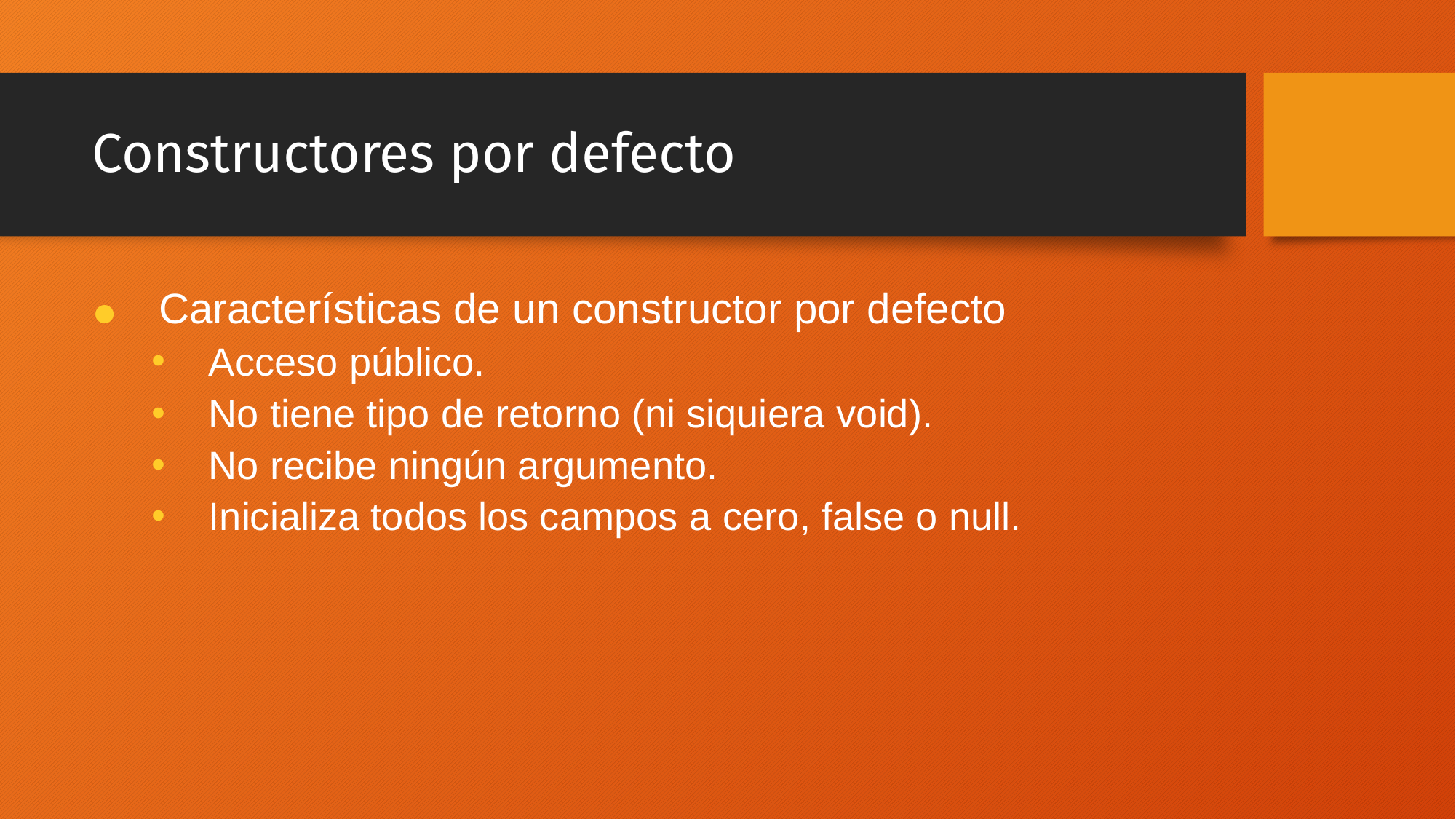

# Constructores por defecto
Características de un constructor por defecto
Acceso público.
No tiene tipo de retorno (ni siquiera void).
No recibe ningún argumento.
Inicializa todos los campos a cero, false o null.